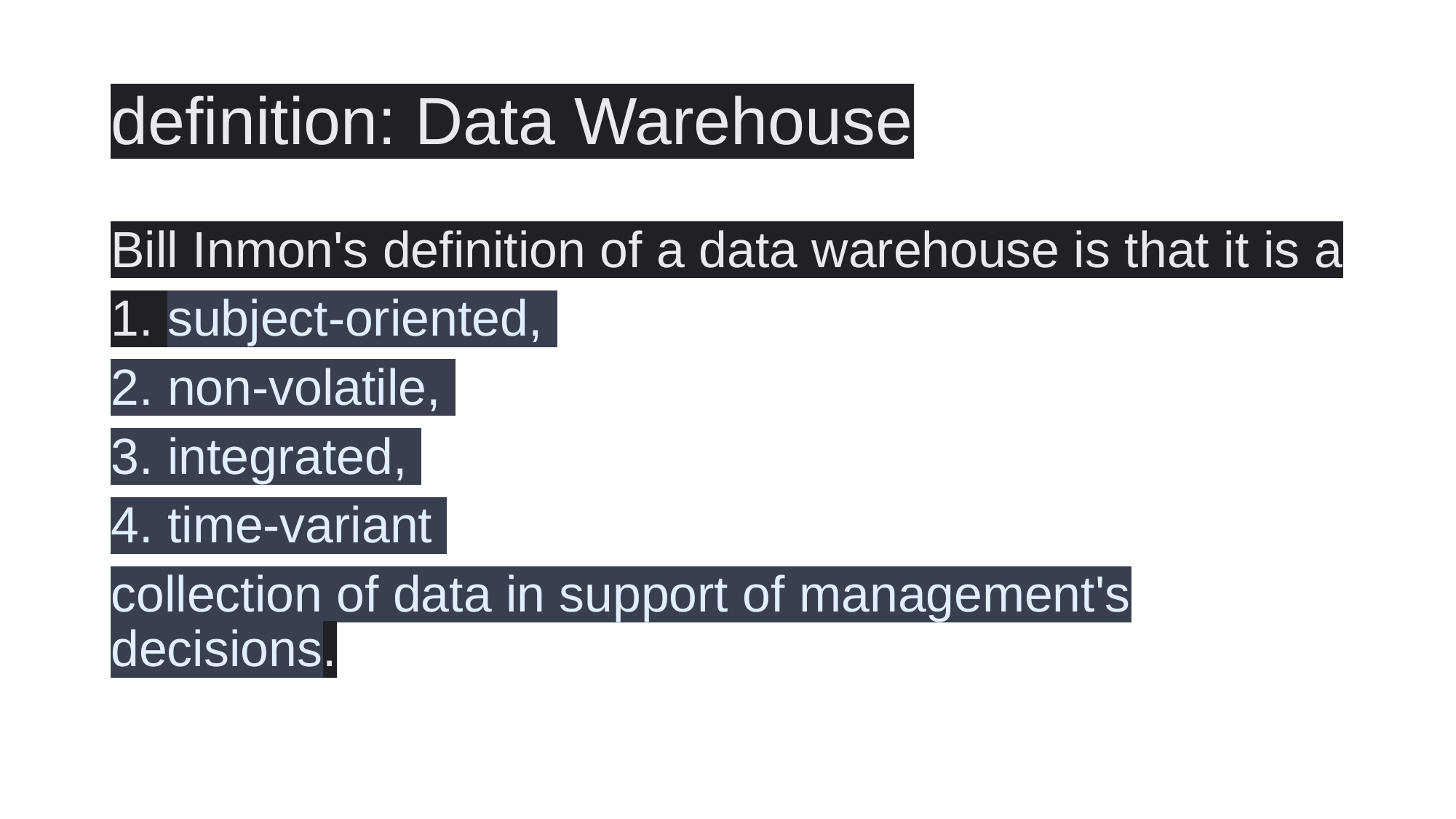

# definition: Data Warehouse
Bill Inmon's definition of a data warehouse is that it is a
1. subject-oriented,
2. non-volatile,
3. integrated,
4. time-variant
collection of data in support of management's decisions.